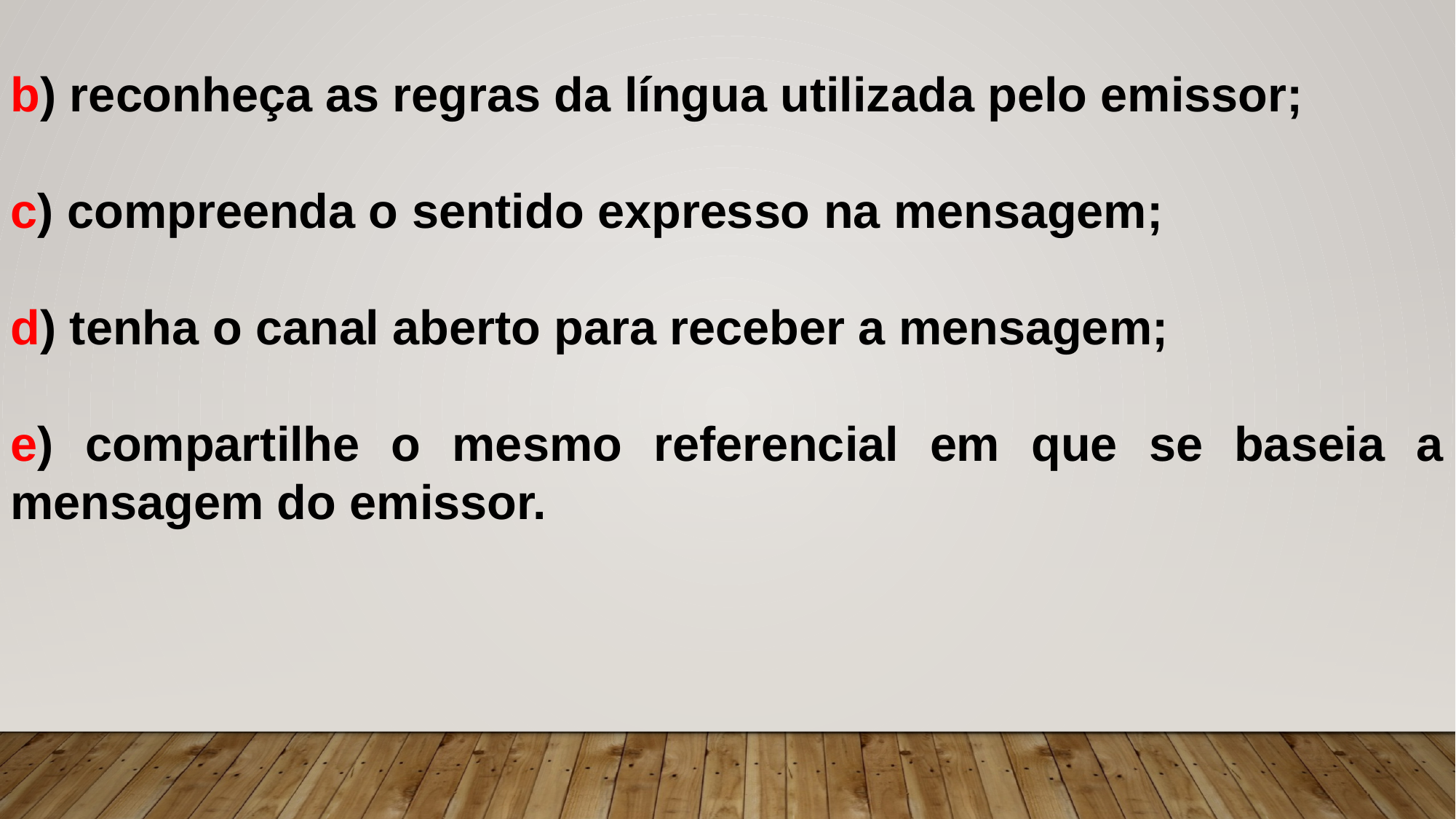

b) reconheça as regras da língua utilizada pelo emissor;
c) compreenda o sentido expresso na mensagem;
d) tenha o canal aberto para receber a mensagem;
e) compartilhe o mesmo referencial em que se baseia a mensagem do emissor.